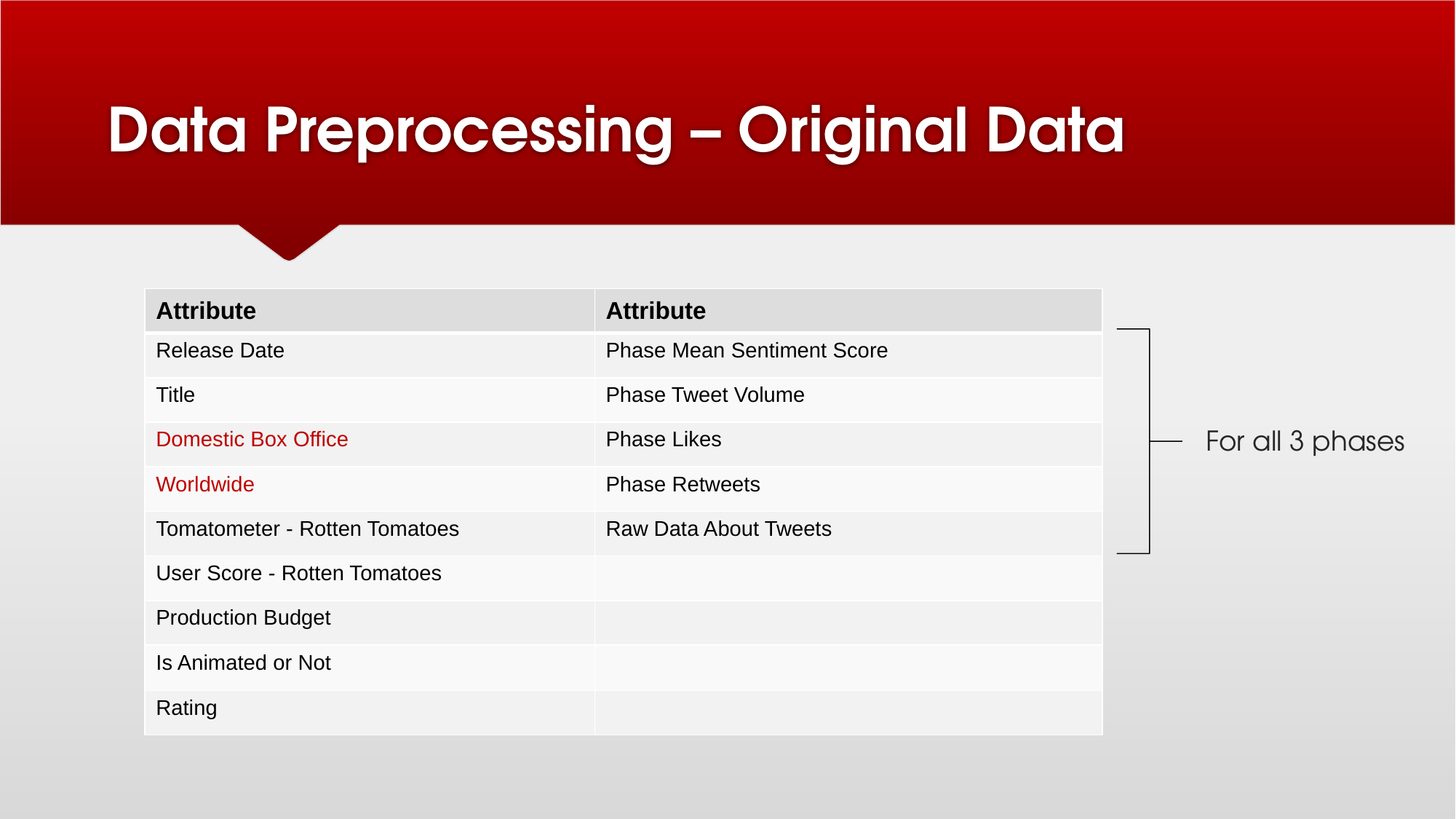

# Data Preprocessing – Original Data
| Attribute | Attribute |
| --- | --- |
| Release Date | Phase Mean Sentiment Score |
| Title | Phase Tweet Volume |
| Domestic Box Office | Phase Likes |
| Worldwide | Phase Retweets |
| Tomatometer - Rotten Tomatoes | Raw Data About Tweets |
| User Score - Rotten Tomatoes |  |
| Production Budget |  |
| Is Animated or Not |  |
| Rating |  |

For all 3 phases